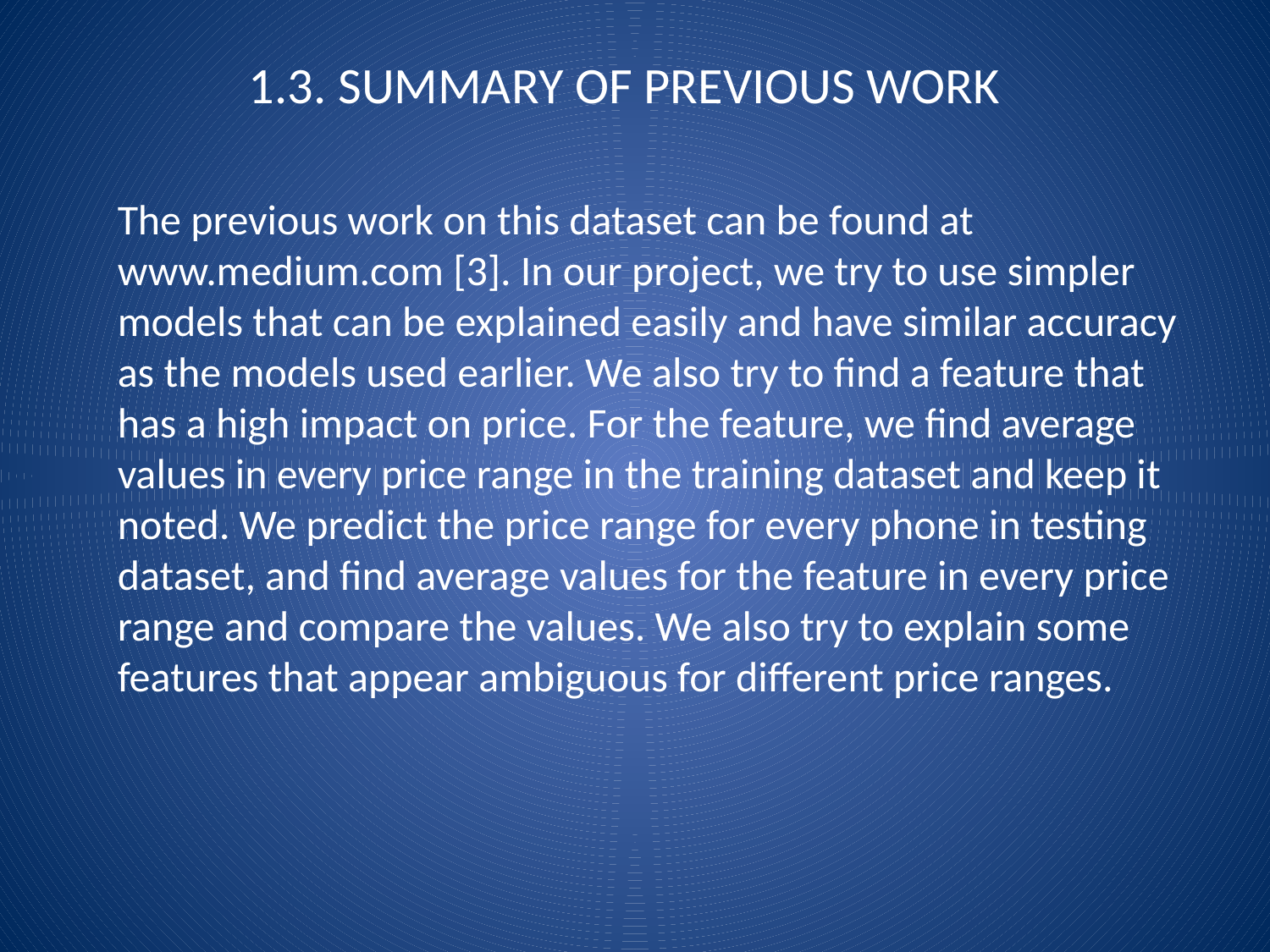

1.3. SUMMARY OF PREVIOUS WORK
The previous work on this dataset can be found at www.medium.com [3]. In our project, we try to use simpler models that can be explained easily and have similar accuracy as the models used earlier. We also try to find a feature that has a high impact on price. For the feature, we find average values in every price range in the training dataset and keep it noted. We predict the price range for every phone in testing dataset, and find average values for the feature in every price range and compare the values. We also try to explain some features that appear ambiguous for different price ranges.